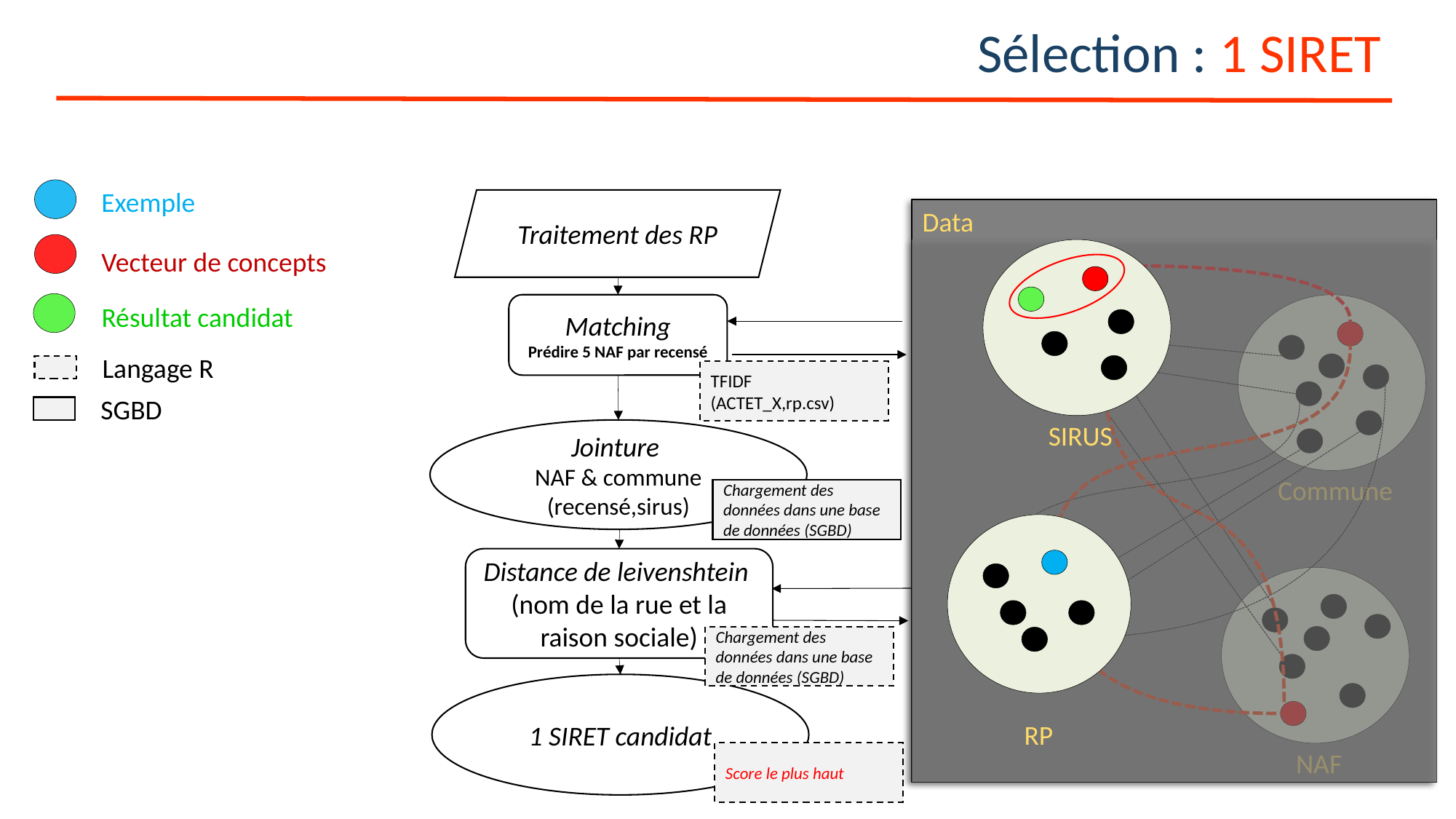

# Sélection : 1 SIRET

Exemple
Traitement des RP
Data

Vecteur de concepts

Résultat candidat
Matching
Prédire 5 NAF par recensé

Commune

Langage R

TFIDF (ACTET_X,rp.csv)
SGBD

SIRUS
Jointure
NAF & commune
(recensé,sirus)
Chargement des données dans une base de données (SGBD)

RP
Distance de leivenshtein
(nom de la rue et la raison sociale)

Chargement des données dans une base de données (SGBD)

1 SIRET candidat

NAF
Score le plus haut